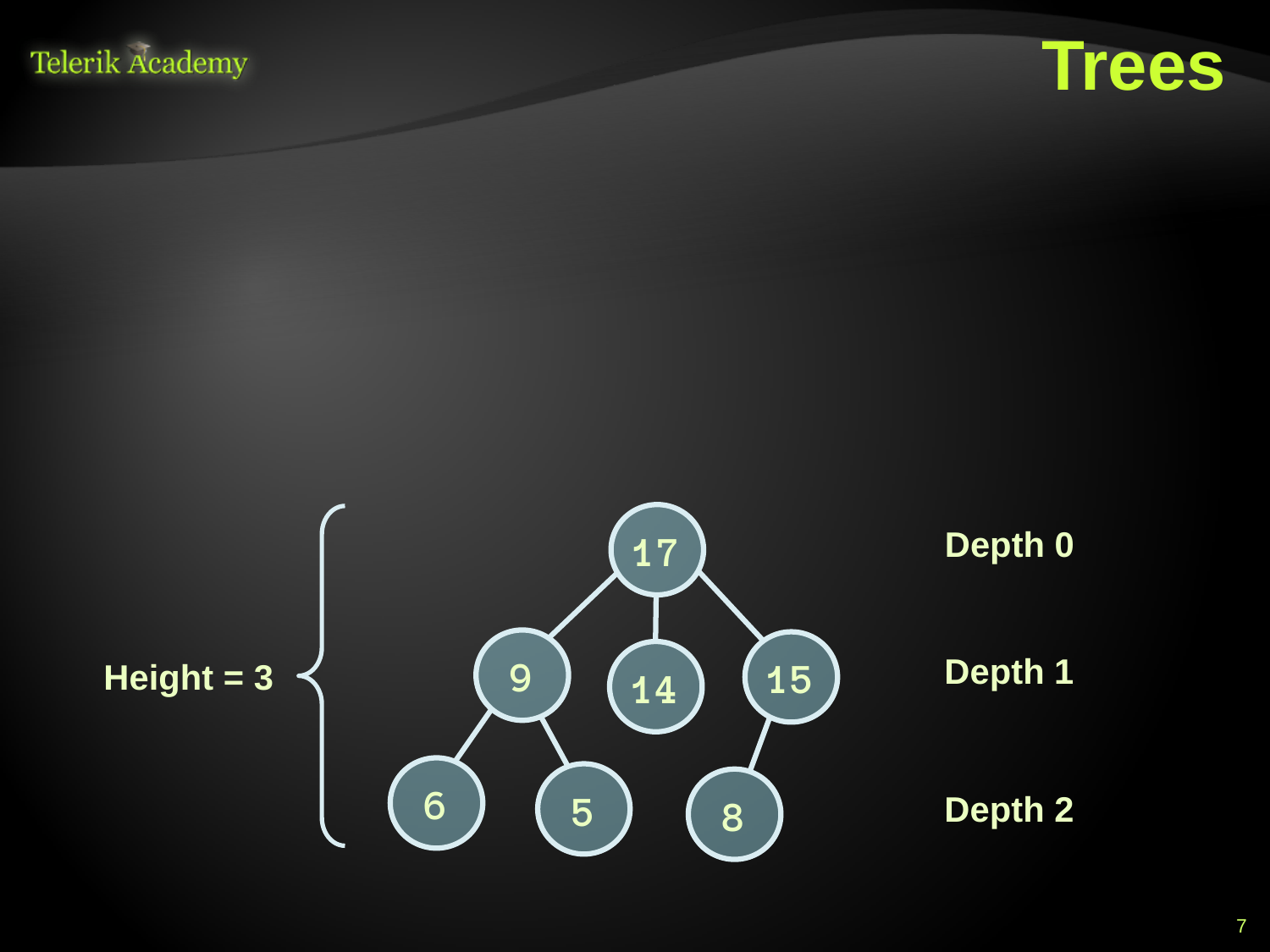

# Trees
Tree data structure – terminology
Node, edge, root, child, children, siblings, parent, ancestor, descendant, predecessor, successor, internal node, leaf, depth, height, subtree
17

9
15
14

6
5
8

Depth 0
Depth 1
Height = 3
Depth 2
7